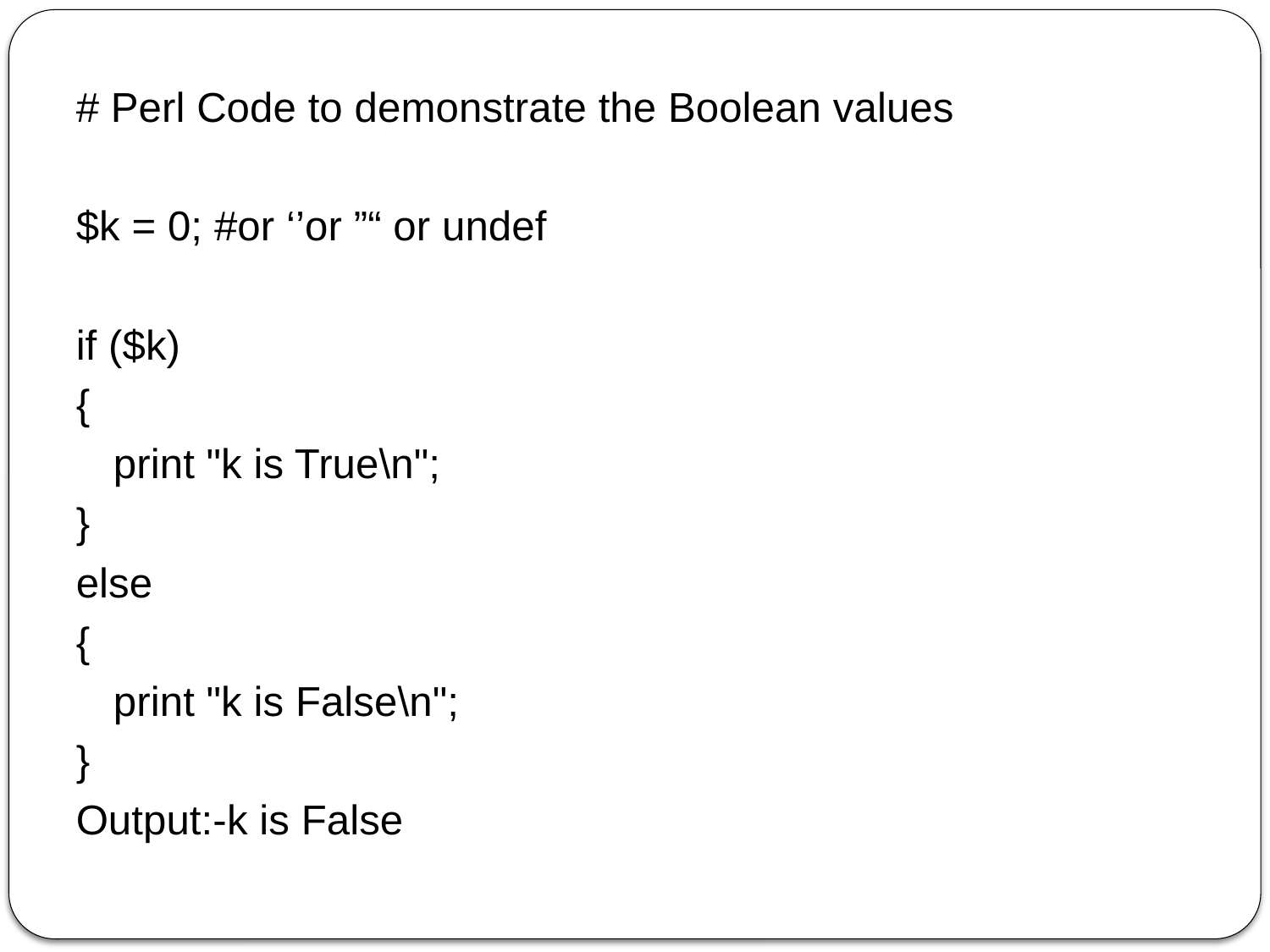

# Perl Code to demonstrate the Boolean values

$k = 0; #or ‘’or ”“ or undef

if ($k)
{
	print "k is True\n";
}
else
{
	print "k is False\n";
}
Output:-k is False